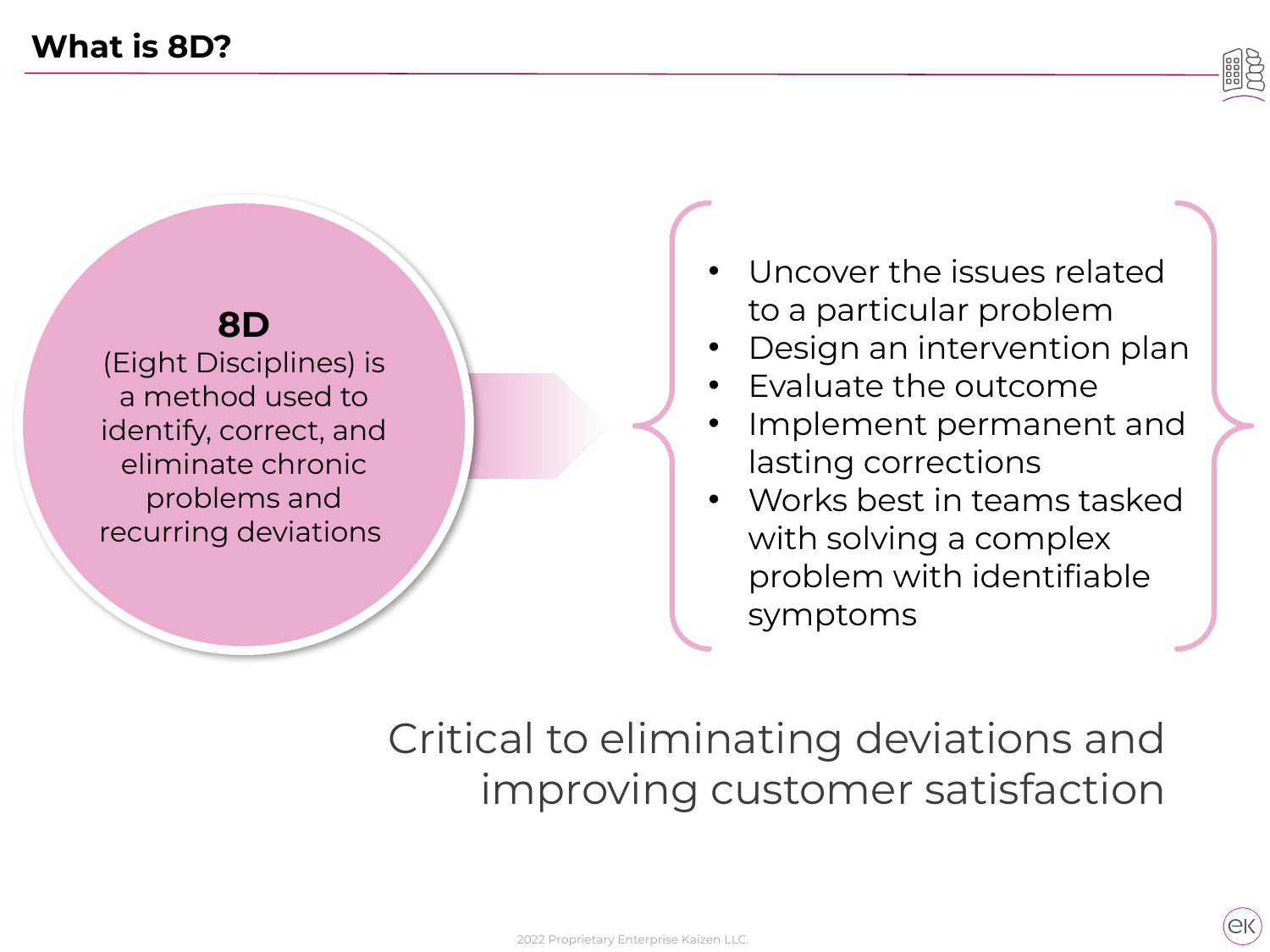

What is 8D?
8D
(Eight Disciplines) is a method used to identify, correct, and eliminate chronic problems and recurring deviations
Uncover the issues related to a particular problem
Design an intervention plan
Evaluate the outcome
Implement permanent and lasting corrections
Works best in teams tasked with solving a complex problem with identifiable symptoms

Critical to eliminating deviations and improving customer satisfaction